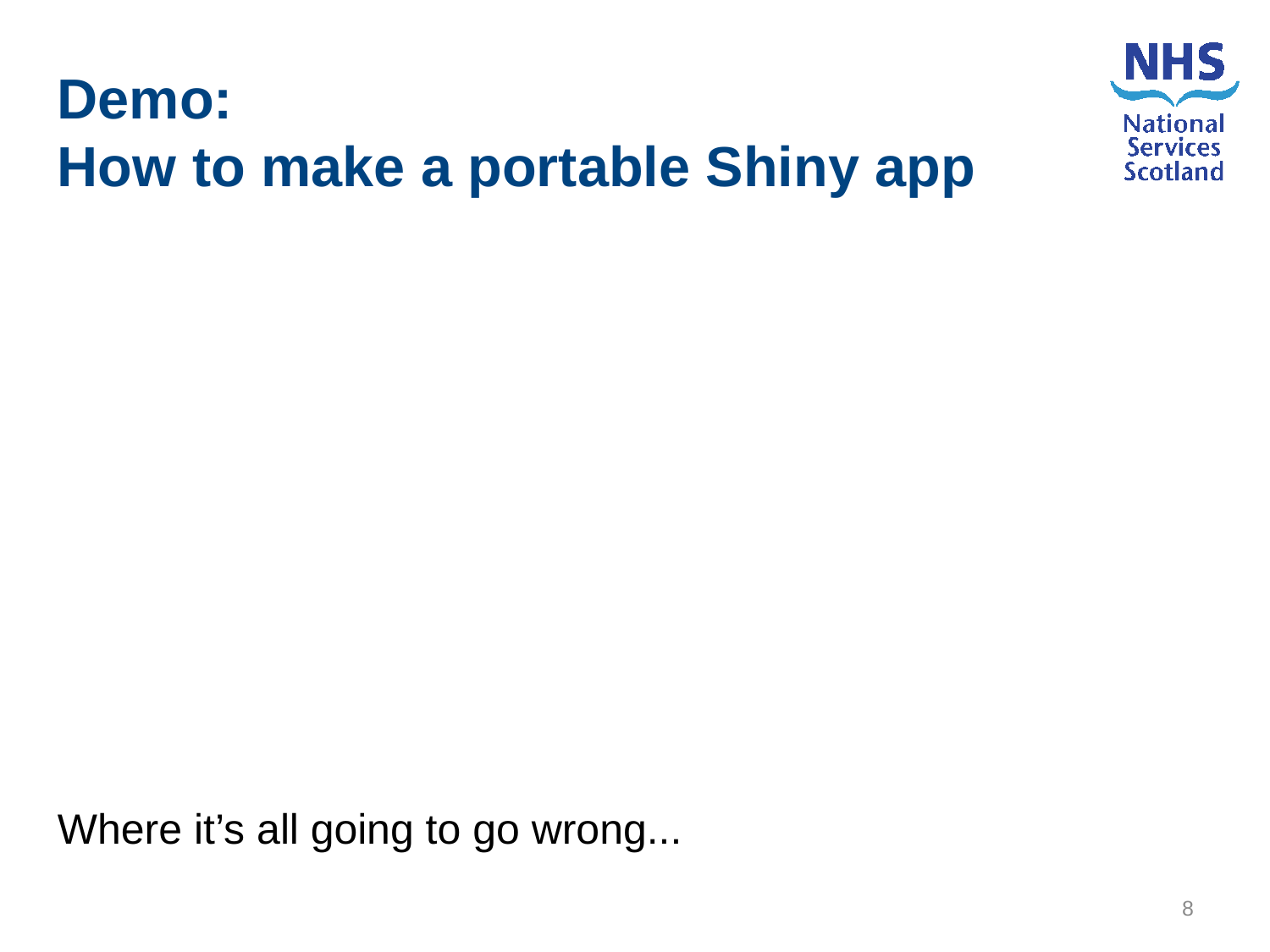

Demo:
How to make a portable Shiny app
Where it’s all going to go wrong...
8